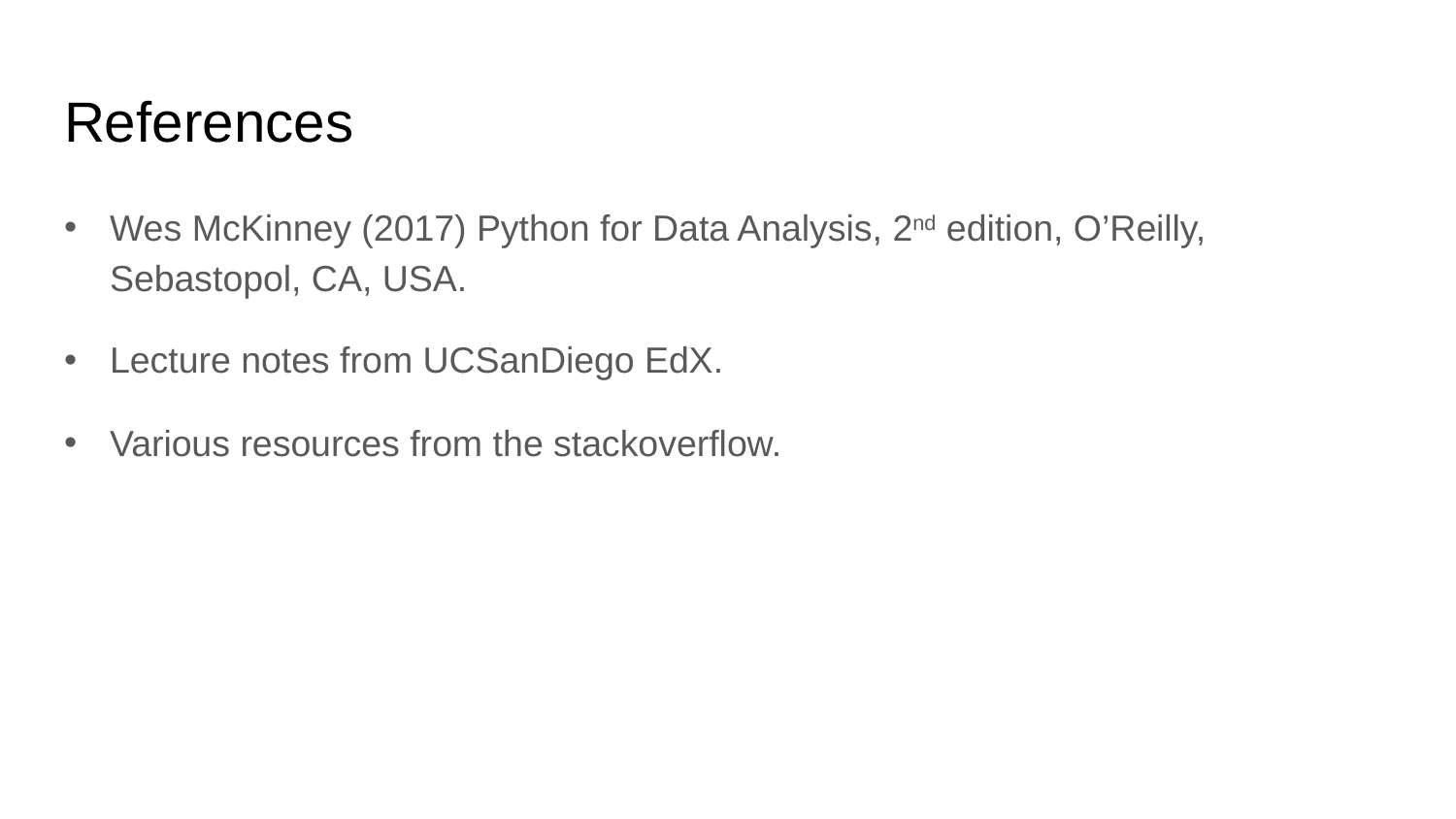

# References
Wes McKinney (2017) Python for Data Analysis, 2nd edition, O’Reilly, Sebastopol, CA, USA.
Lecture notes from UCSanDiego EdX.
Various resources from the stackoverflow.